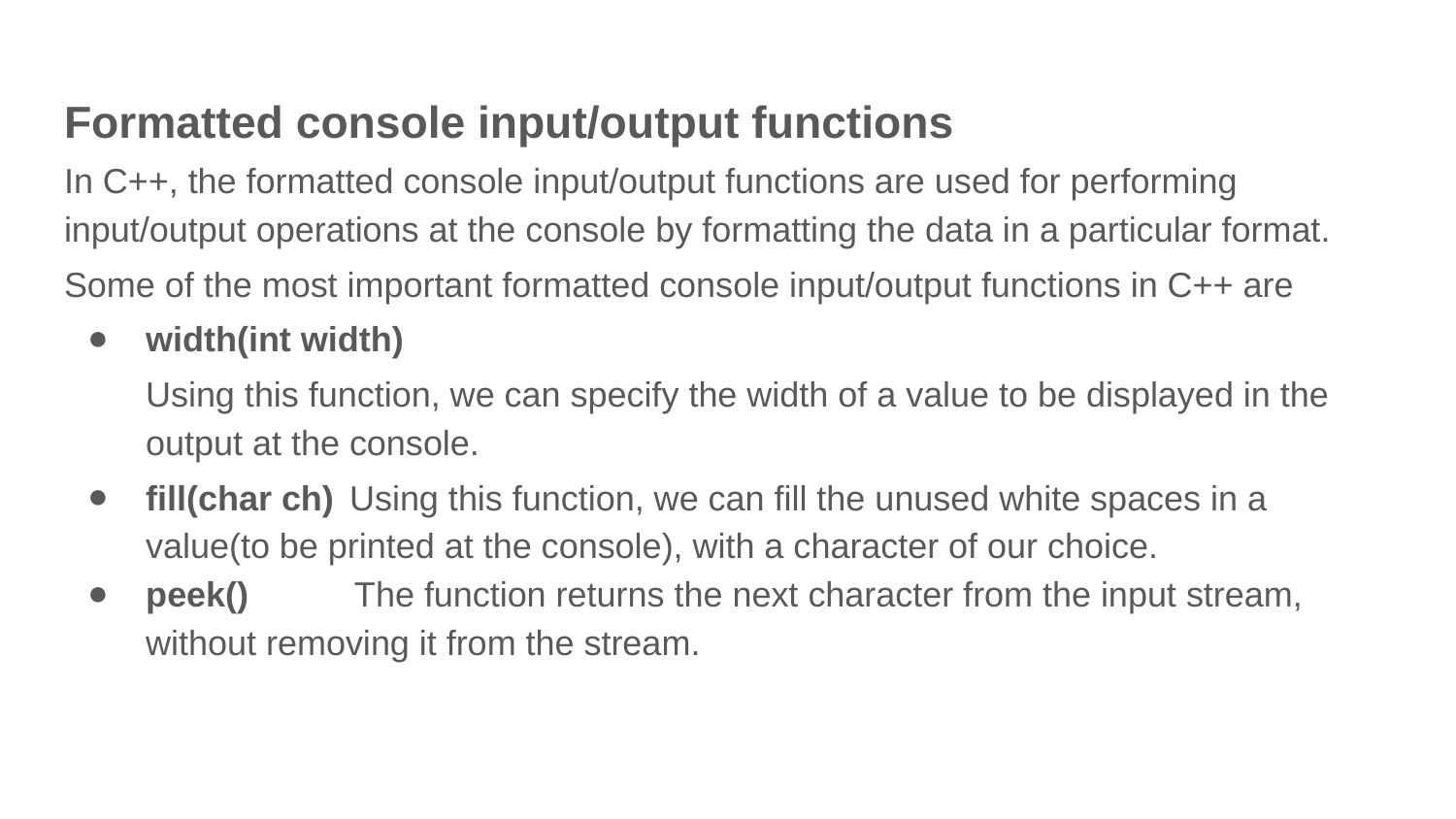

# Formatted console input/output functions
In C++, the formatted console input/output functions are used for performing input/output operations at the console by formatting the data in a particular format.
Some of the most important formatted console input/output functions in C++ are
width(int width)
Using this function, we can specify the width of a value to be displayed in the output at the console.
fill(char ch)	Using this function, we can fill the unused white spaces in a value(to be printed at the console), with a character of our choice.
peek()	         The function returns the next character from the input stream, without removing it from the stream.